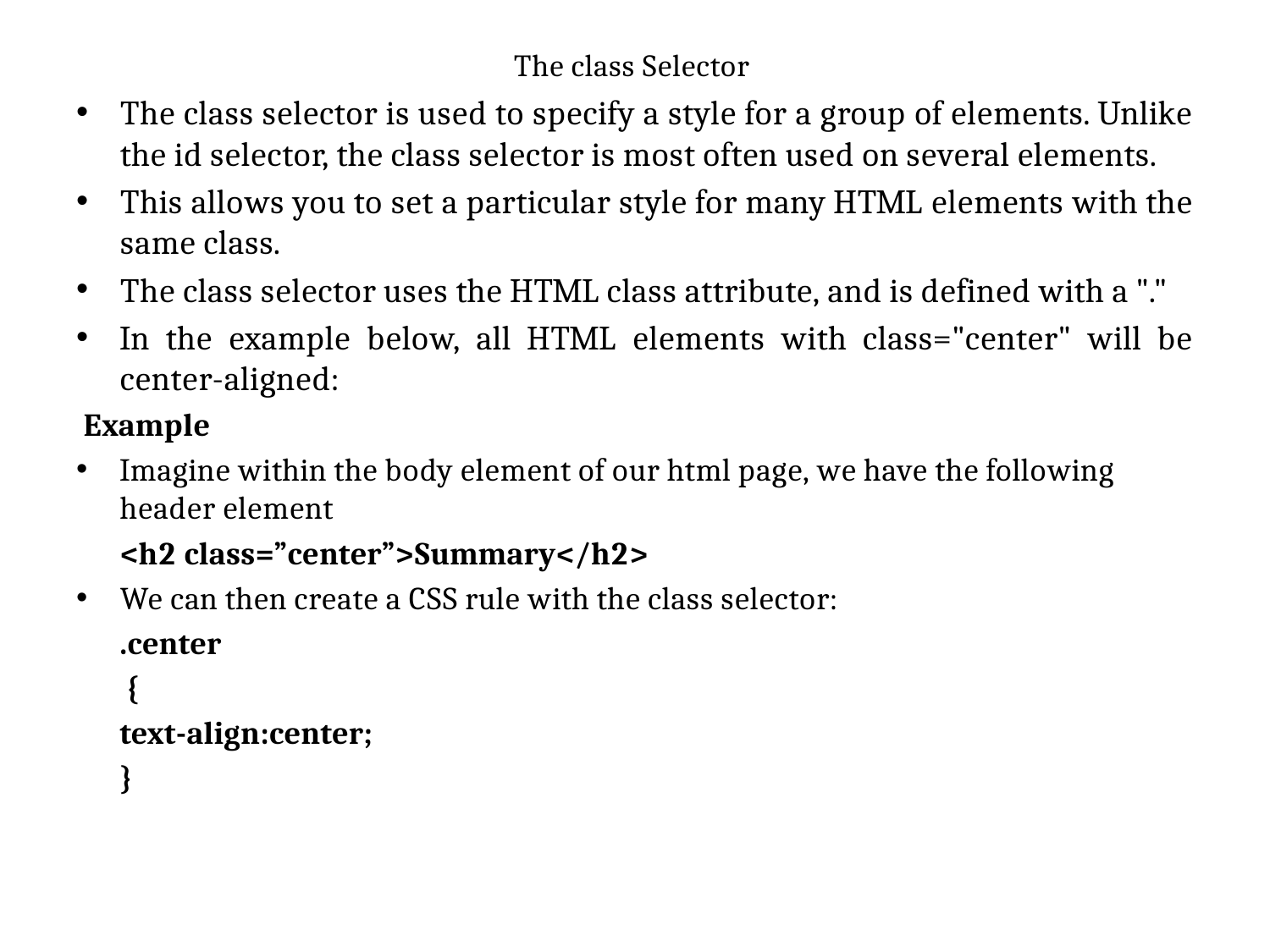

# The class Selector
The class selector is used to specify a style for a group of elements. Unlike the id selector, the class selector is most often used on several elements.
This allows you to set a particular style for many HTML elements with the same class.
The class selector uses the HTML class attribute, and is defined with a "."
In the example below, all HTML elements with class="center" will be center-aligned:
 Example
Imagine within the body element of our html page, we have the following header element
	<h2 class=”center”>Summary</h2>
We can then create a CSS rule with the class selector:
	.center
	 {
	text-align:center;
	}